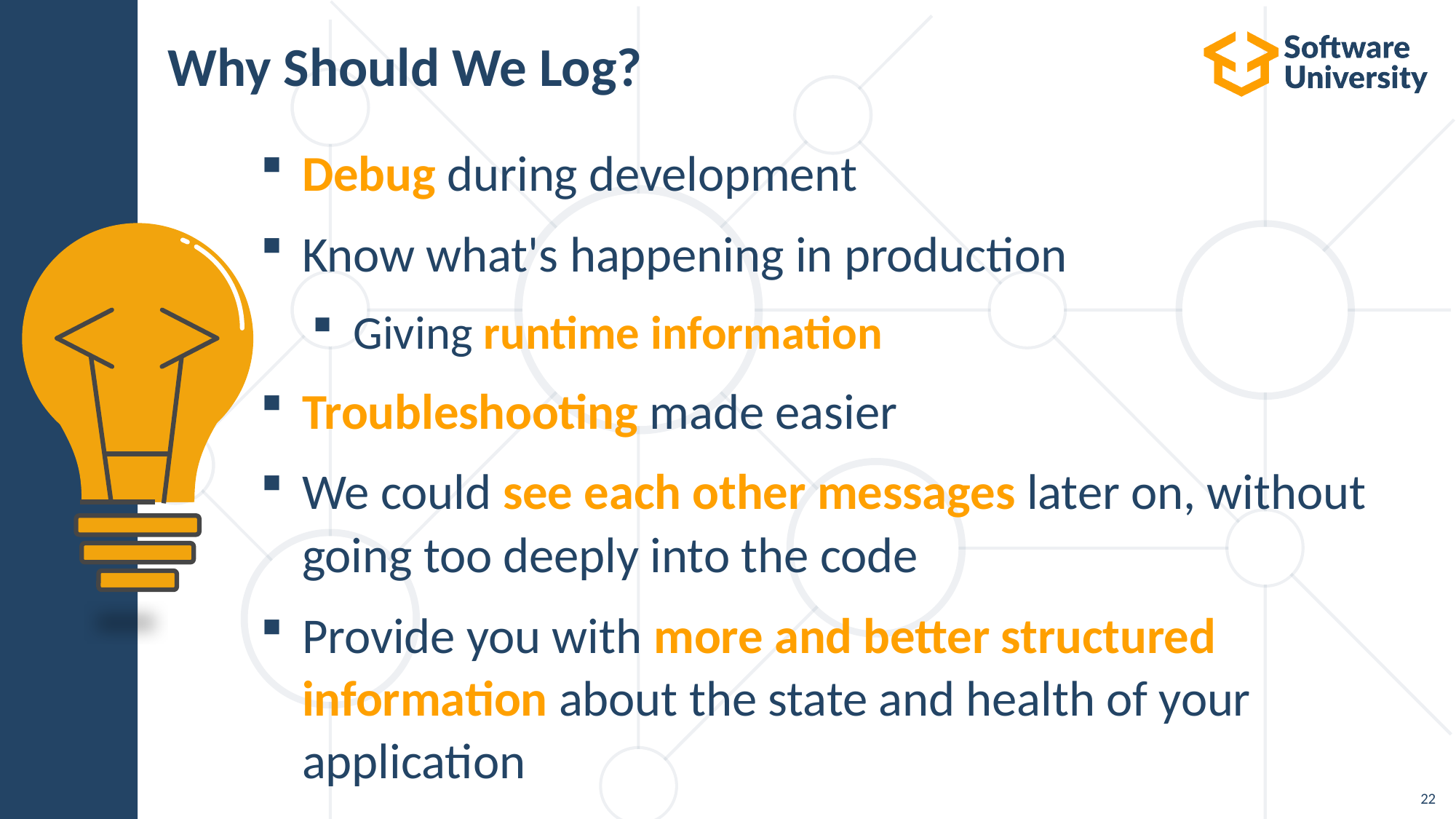

# Why Should We Log?
Debug during development
Know what's happening in production
Giving runtime information
Troubleshooting made easier
We could see each other messages later on, without going too deeply into the code
Provide you with more and better structured information about the state and health of your application
22